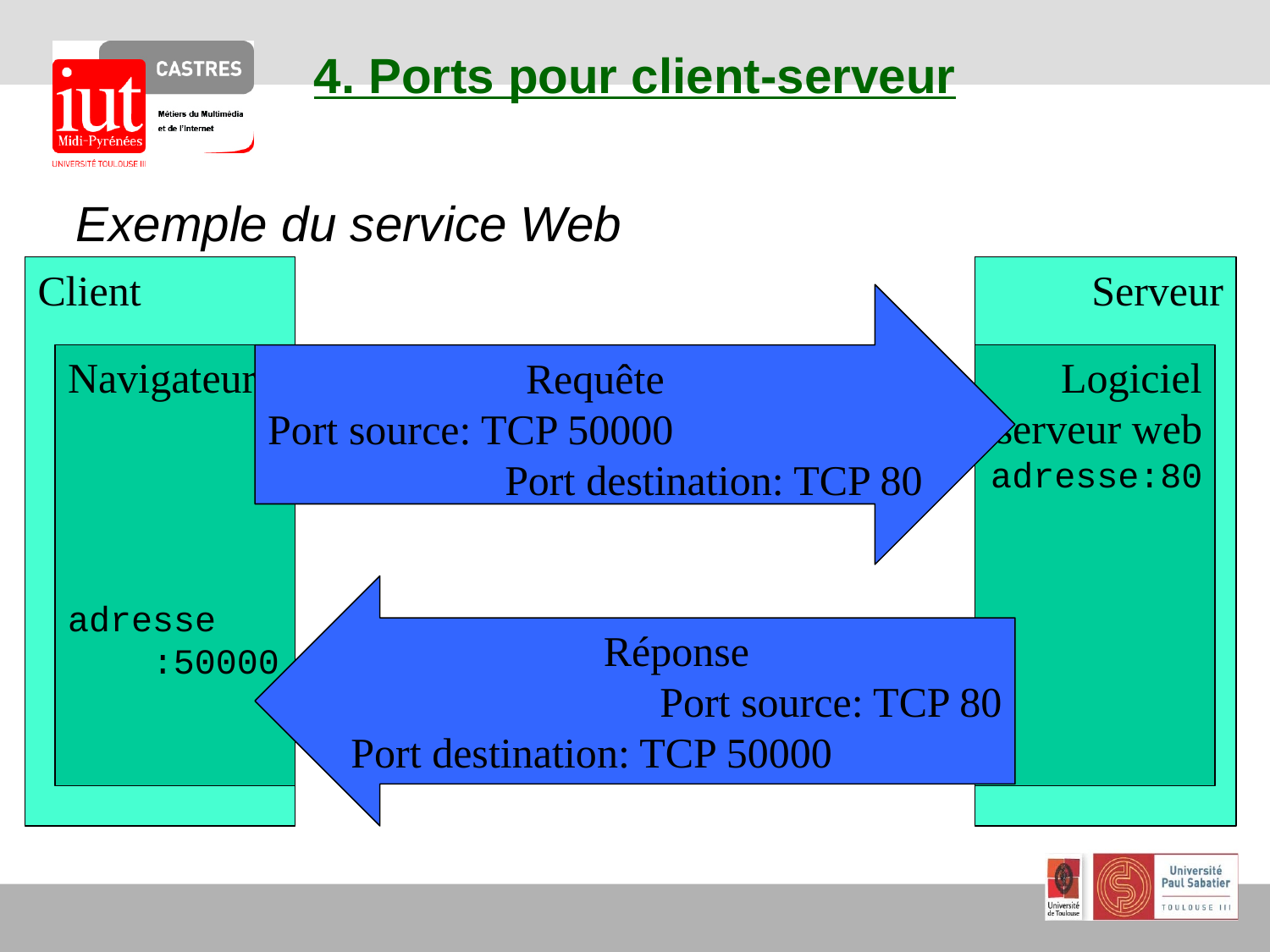

# 4. Ports pour client-serveur
Exemple du service Web
Client
Serveur
Requête
Port source: TCP 50000
Port destination: TCP 80
Navigateur

adresse
    :50000
Logiciel serveur web
adresse:80
Réponse
Port source: TCP 80
Port destination: TCP 50000